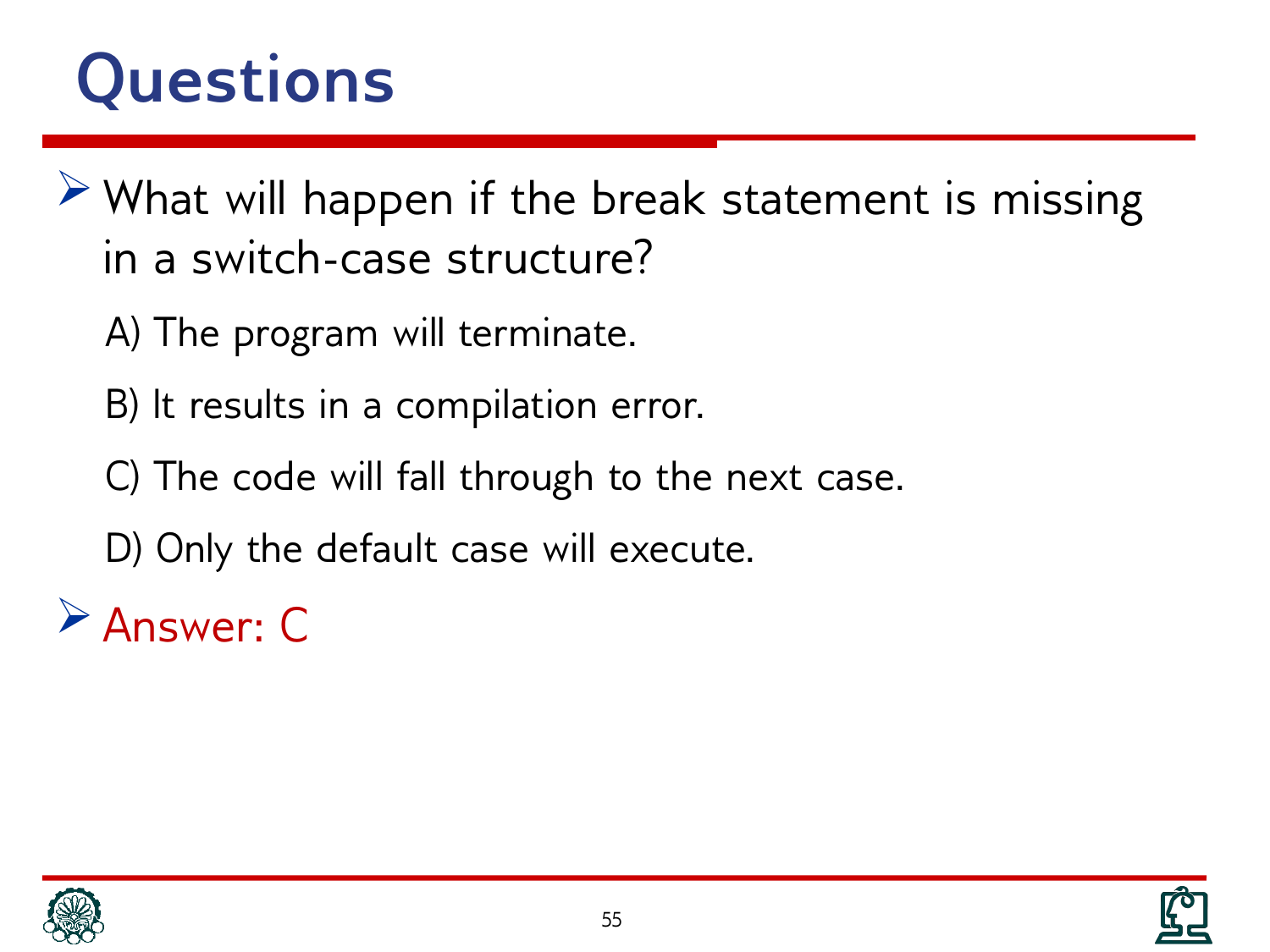

Questions
What will happen if the break statement is missing in a switch-case structure?
    A) The program will terminate.
    B) It results in a compilation error.
    C) The code will fall through to the next case.
    D) Only the default case will execute.
Answer: C

55